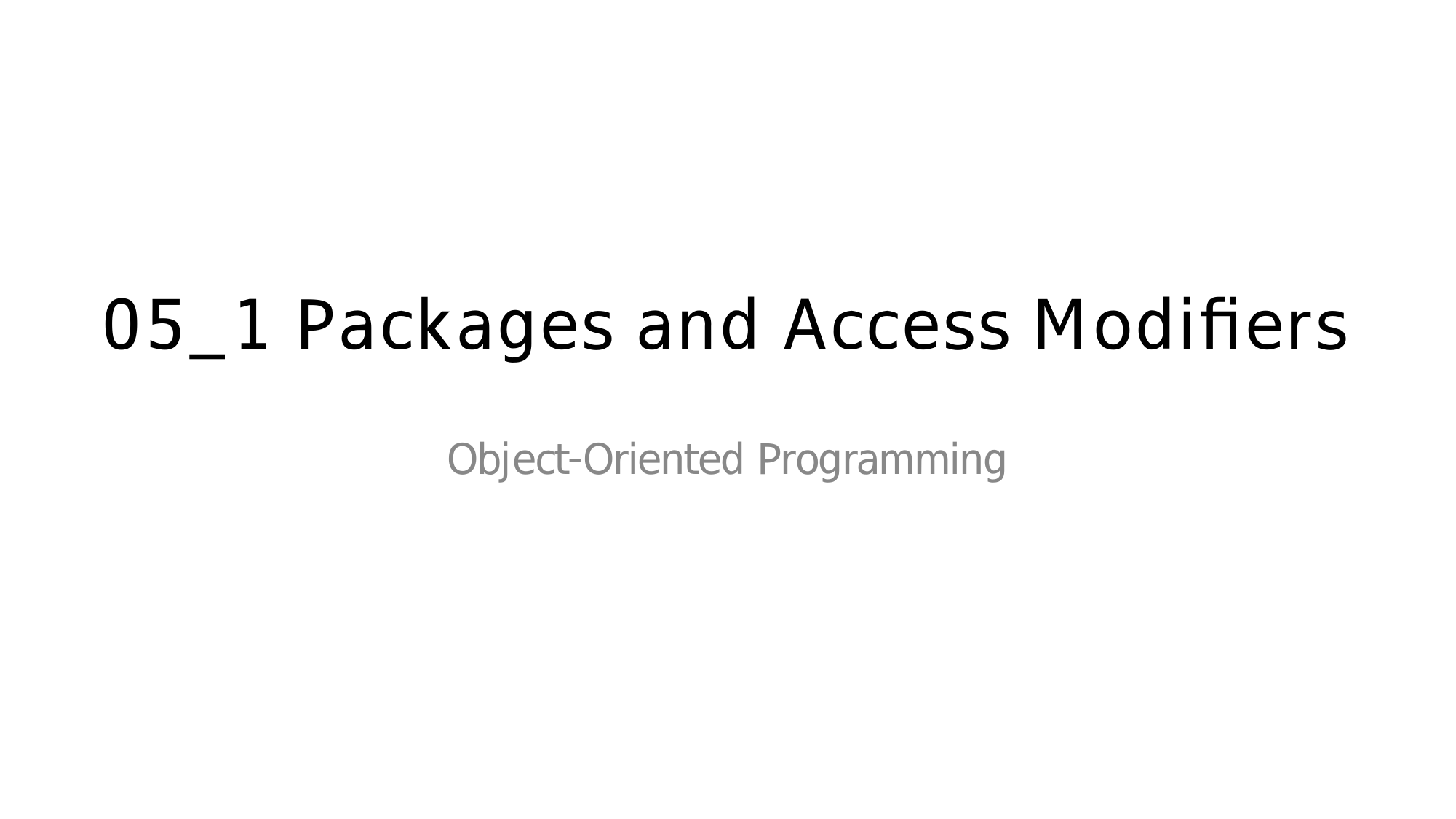

# 05_1 Packages and Access Modifiers
Object-Oriented Programming